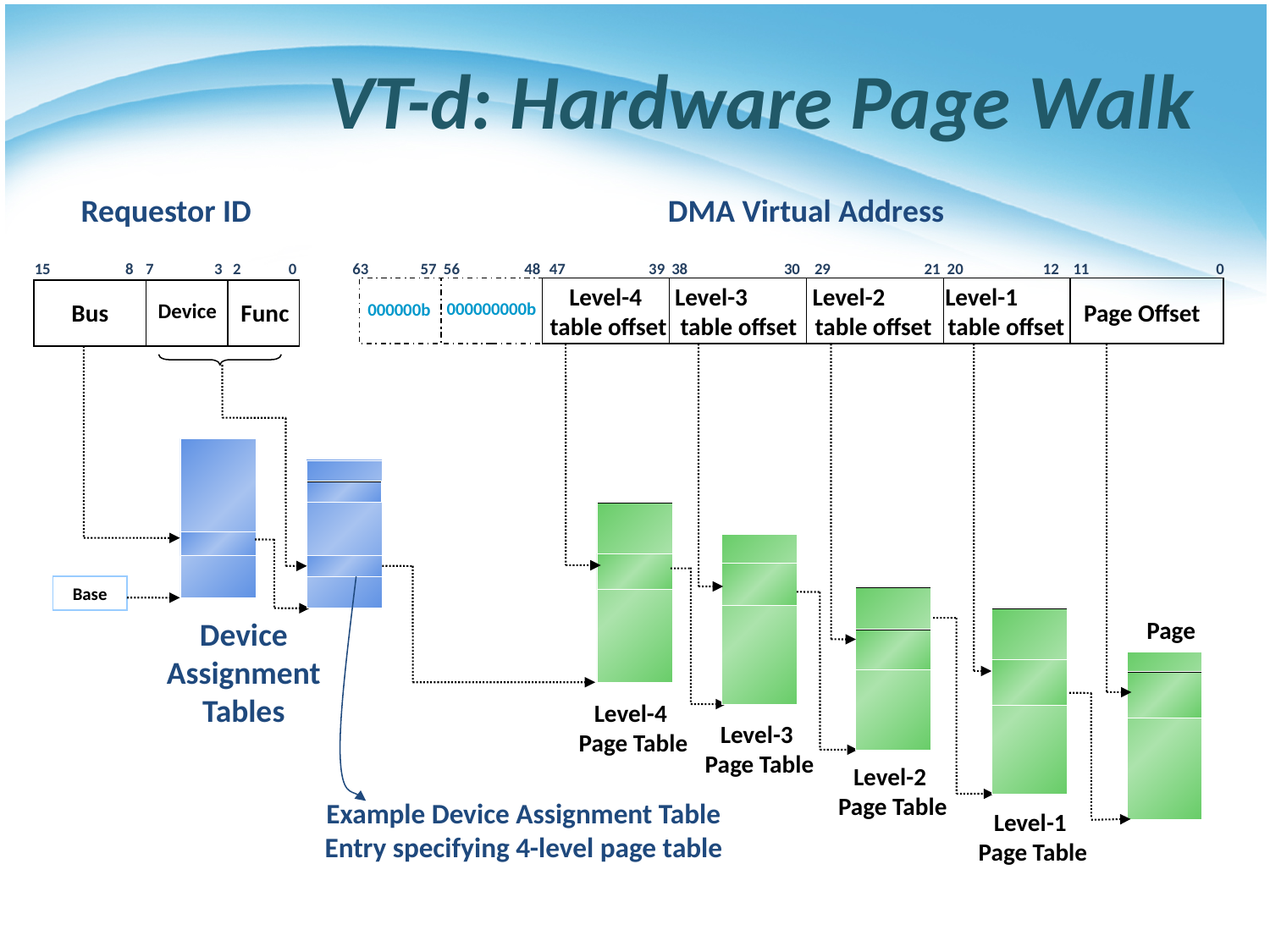

# VT-d: Hardware Page Walk
Requestor ID
15
8
7
3
2
0

Bus
Device
Func
DMA Virtual Address
63
57
56
48
47
39
38
30
29
21
20
12
11
0
Level-4
table offset
Level-3           table offset
Level-2          table offset
Level-1          table offset

000000000b
Page Offset

Page

Level-4
Page Table

Level-3
Page Table

Level-2
Page Table

Level-1
Page Table

Example Device Assignment Table Entry specifying 4-level page table
000000b

Base

Device
Assignment
Tables